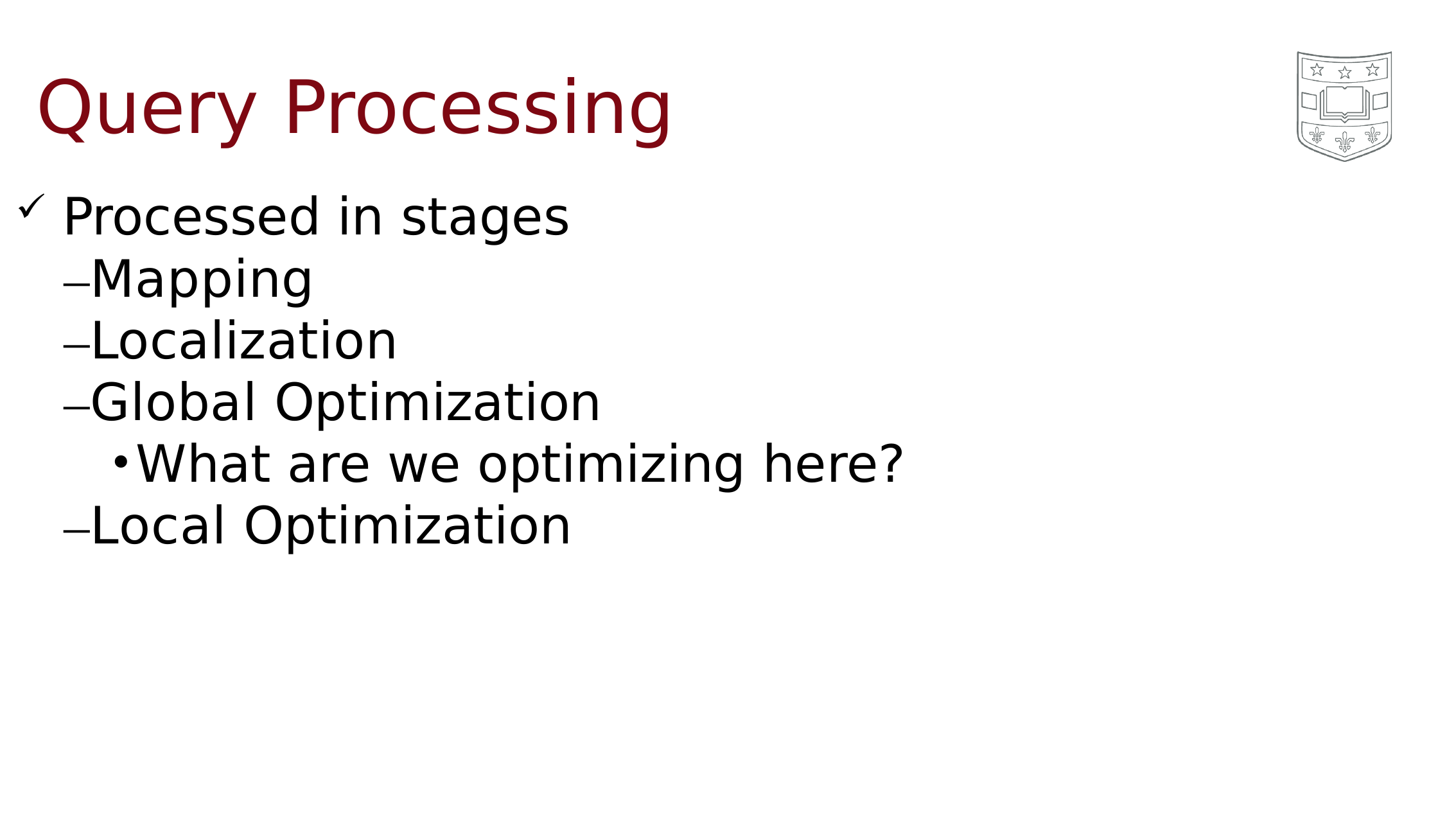

# Query Processing
Processed in stages
–Mapping
–Localization
–Global Optimization
What are we optimizing here?
–Local Optimization